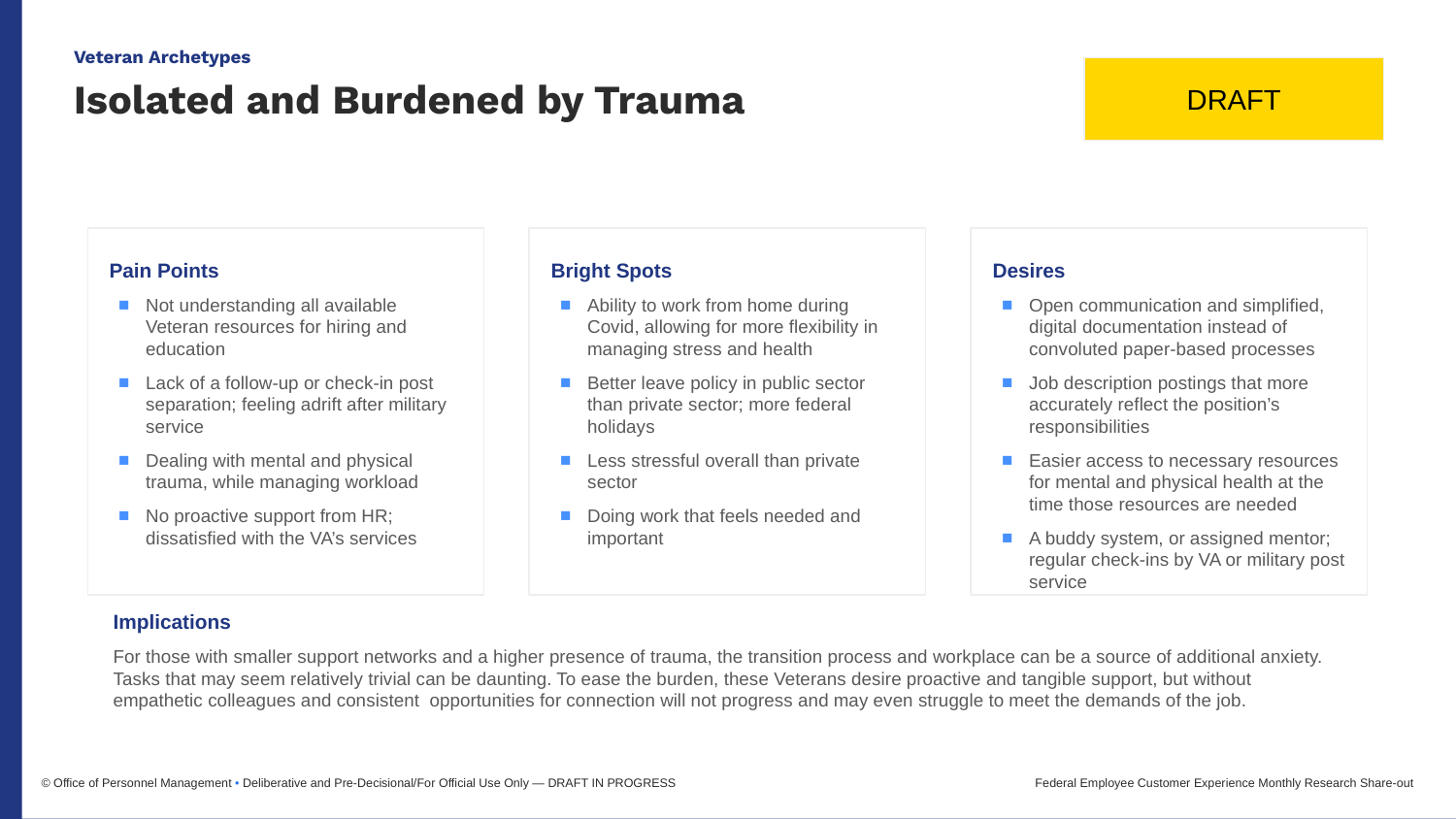

Veteran Archetypes
DRAFT
Isolated and Burdened by Trauma
Pain Points
Not understanding all available Veteran resources for hiring and education
Lack of a follow-up or check-in post separation; feeling adrift after military service
Dealing with mental and physical trauma, while managing workload
No proactive support from HR; dissatisfied with the VA’s services
Bright Spots
Ability to work from home during Covid, allowing for more flexibility in managing stress and health
Better leave policy in public sector than private sector; more federal holidays
Less stressful overall than private sector
Doing work that feels needed and important
Desires
Open communication and simplified, digital documentation instead of convoluted paper-based processes
Job description postings that more accurately reflect the position’s responsibilities
Easier access to necessary resources for mental and physical health at the time those resources are needed
A buddy system, or assigned mentor; regular check-ins by VA or military post service
Implications
For those with smaller support networks and a higher presence of trauma, the transition process and workplace can be a source of additional anxiety. Tasks that may seem relatively trivial can be daunting. To ease the burden, these Veterans desire proactive and tangible support, but without empathetic colleagues and consistent  opportunities for connection will not progress and may even struggle to meet the demands of the job.